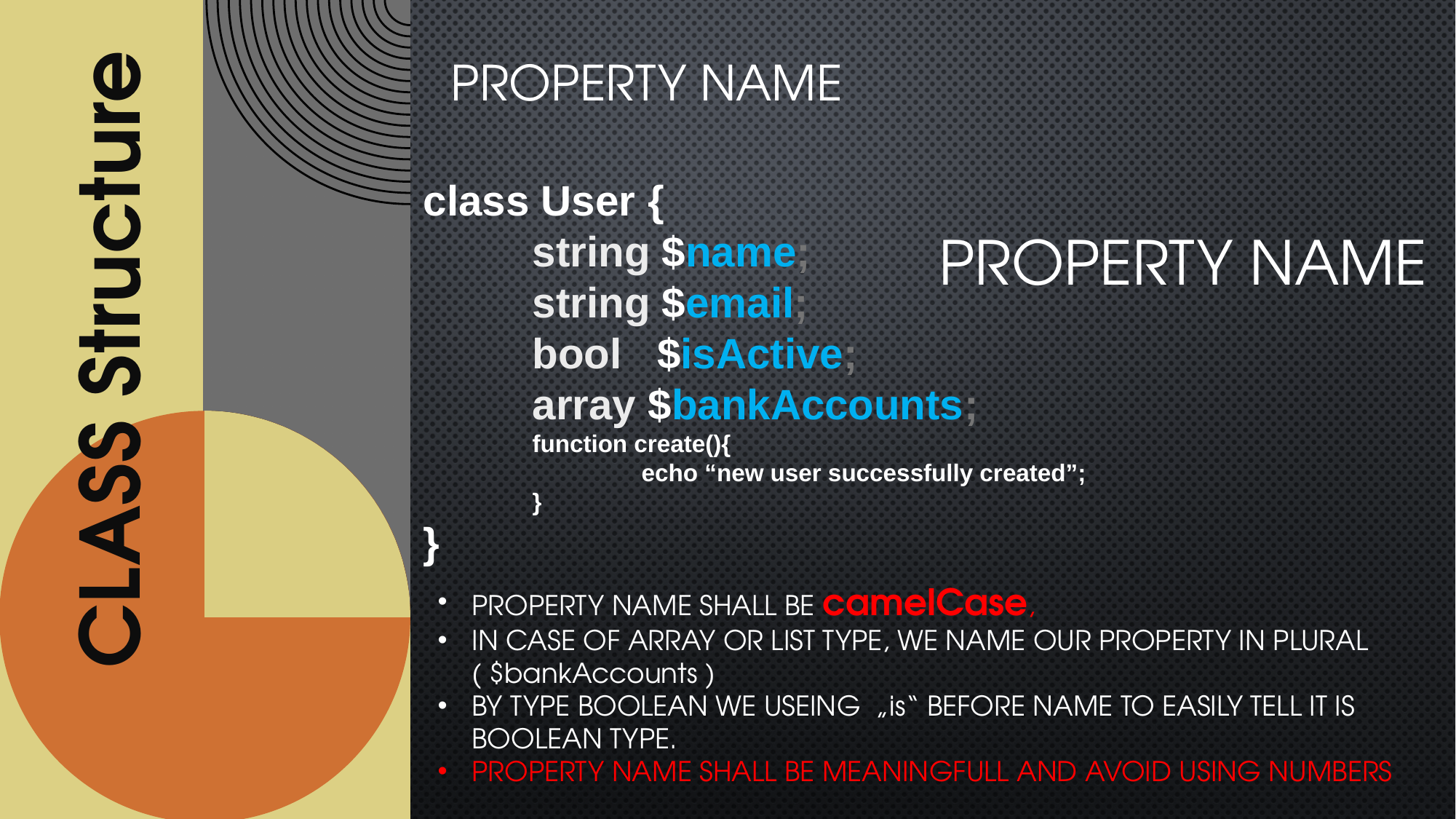

# Property name
class User {
	string $name;
	string $email;
	bool   $isActive;
	array $bankAccounts;
	function create(){
		echo “new user successfully created”;
	}
}

Property Name
CLASS Structure
Property name shall be camelCase,
in case of array or list type, we name our property in plural
( $bankAccounts )
by type boolean we useing  „is“ before name to easily tell it is boolean type.
Property name shall be meaningfull and avoid using numbers